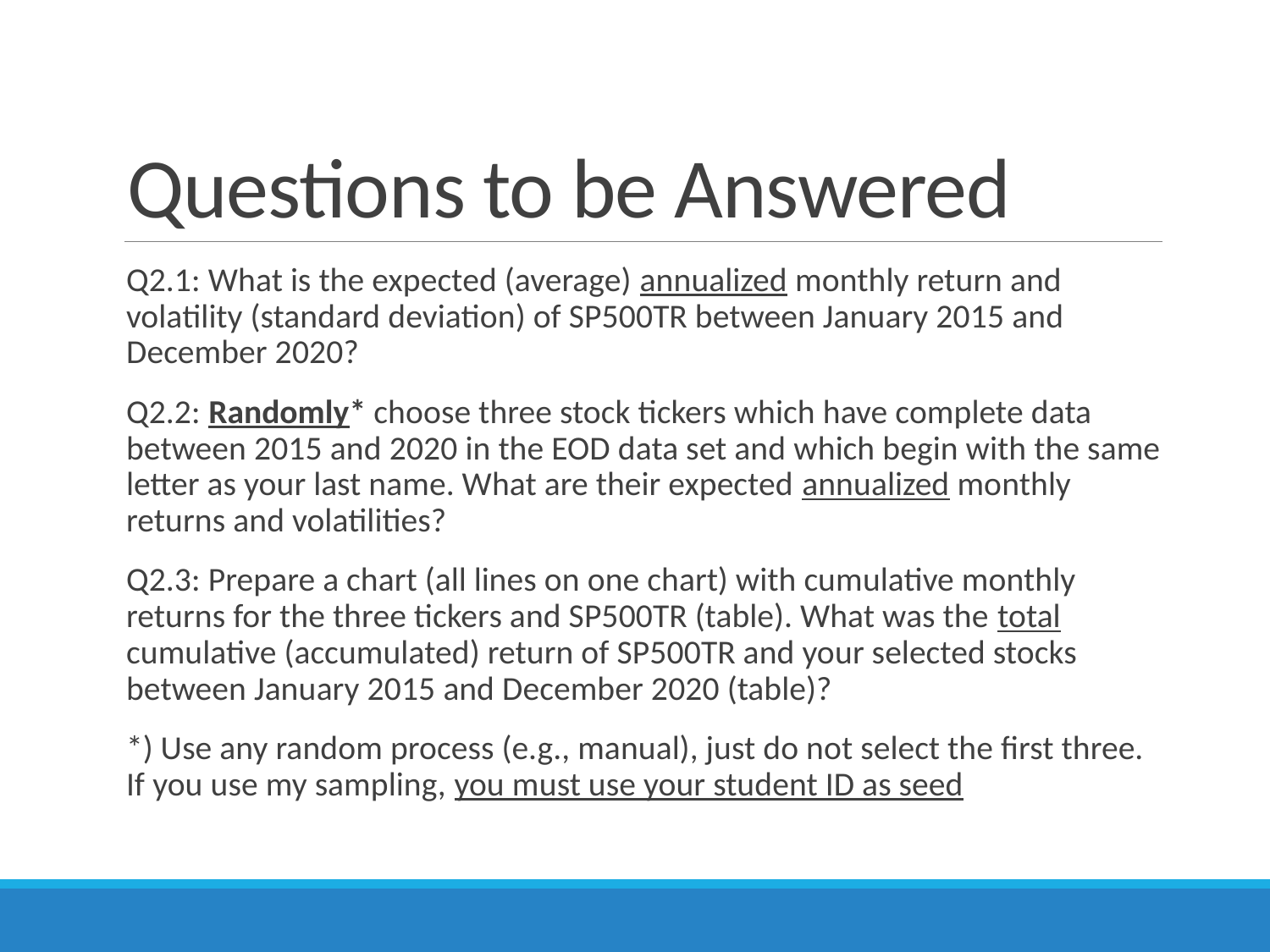

# Questions to be Answered
Q2.1: What is the expected (average) annualized monthly return and volatility (standard deviation) of SP500TR between January 2015 and December 2020?
Q2.2: Randomly* choose three stock tickers which have complete data between 2015 and 2020 in the EOD data set and which begin with the same letter as your last name. What are their expected annualized monthly returns and volatilities?
Q2.3: Prepare a chart (all lines on one chart) with cumulative monthly returns for the three tickers and SP500TR (table). What was the total cumulative (accumulated) return of SP500TR and your selected stocks between January 2015 and December 2020 (table)?
*) Use any random process (e.g., manual), just do not select the first three. If you use my sampling, you must use your student ID as seed